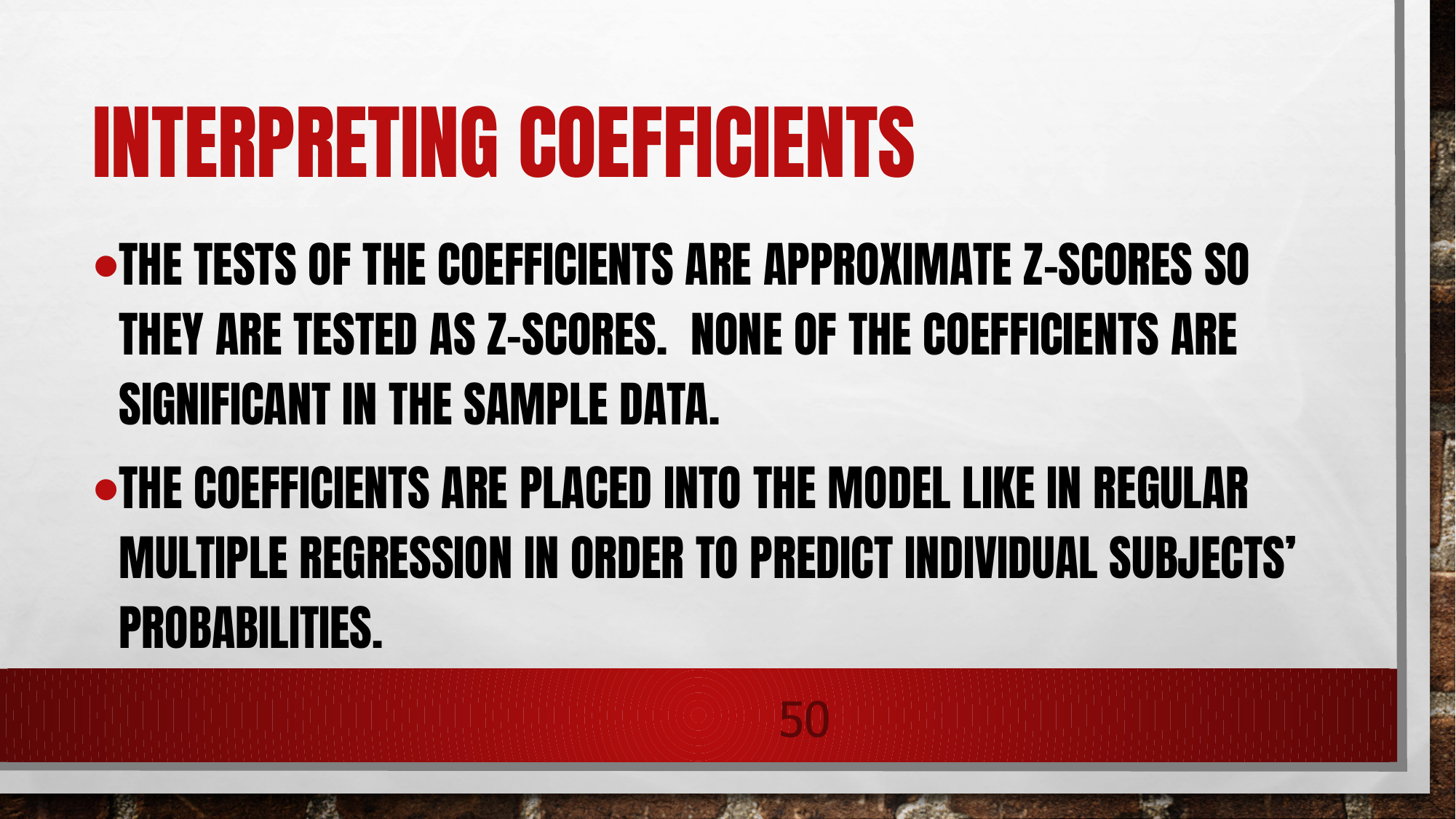

# Interpreting coefficients
The tests of the coefficients are approximate z-scores so they are tested as z-scores.  None of the coefficients are significant in the sample data.
The coefficients are placed into the model like in regular multiple regression in order to predict individual subjects’ probabilities.
50